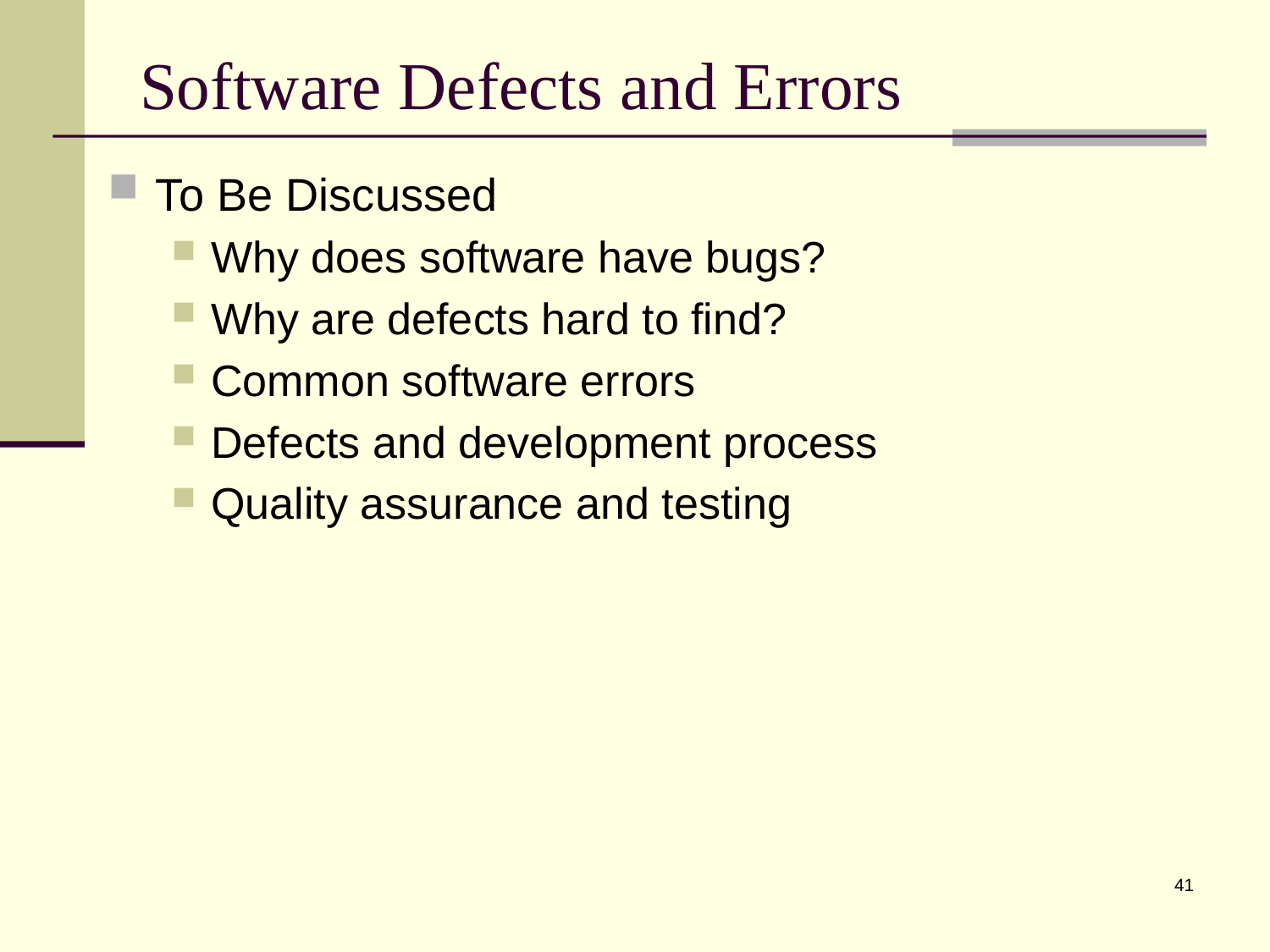

# Software Defects and Errors
To Be Discussed
Why does software have bugs?
Why are defects hard to find?
Common software errors
Defects and development process
Quality assurance and testing

41